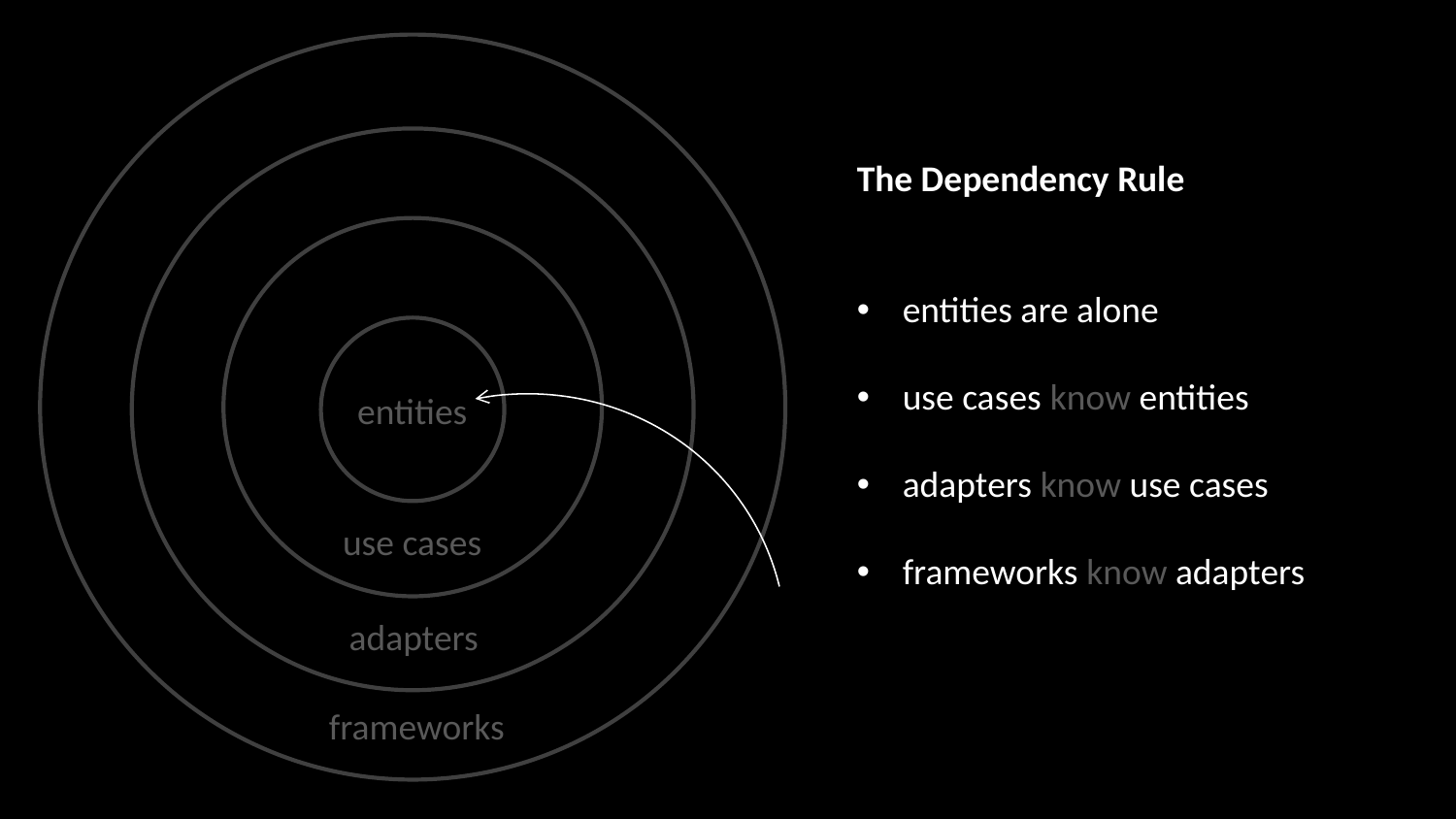

The Dependency Rule

entities are alone

use cases know entities

adapters know use cases

frameworks know adapters

entities

use cases
adapters
frameworks